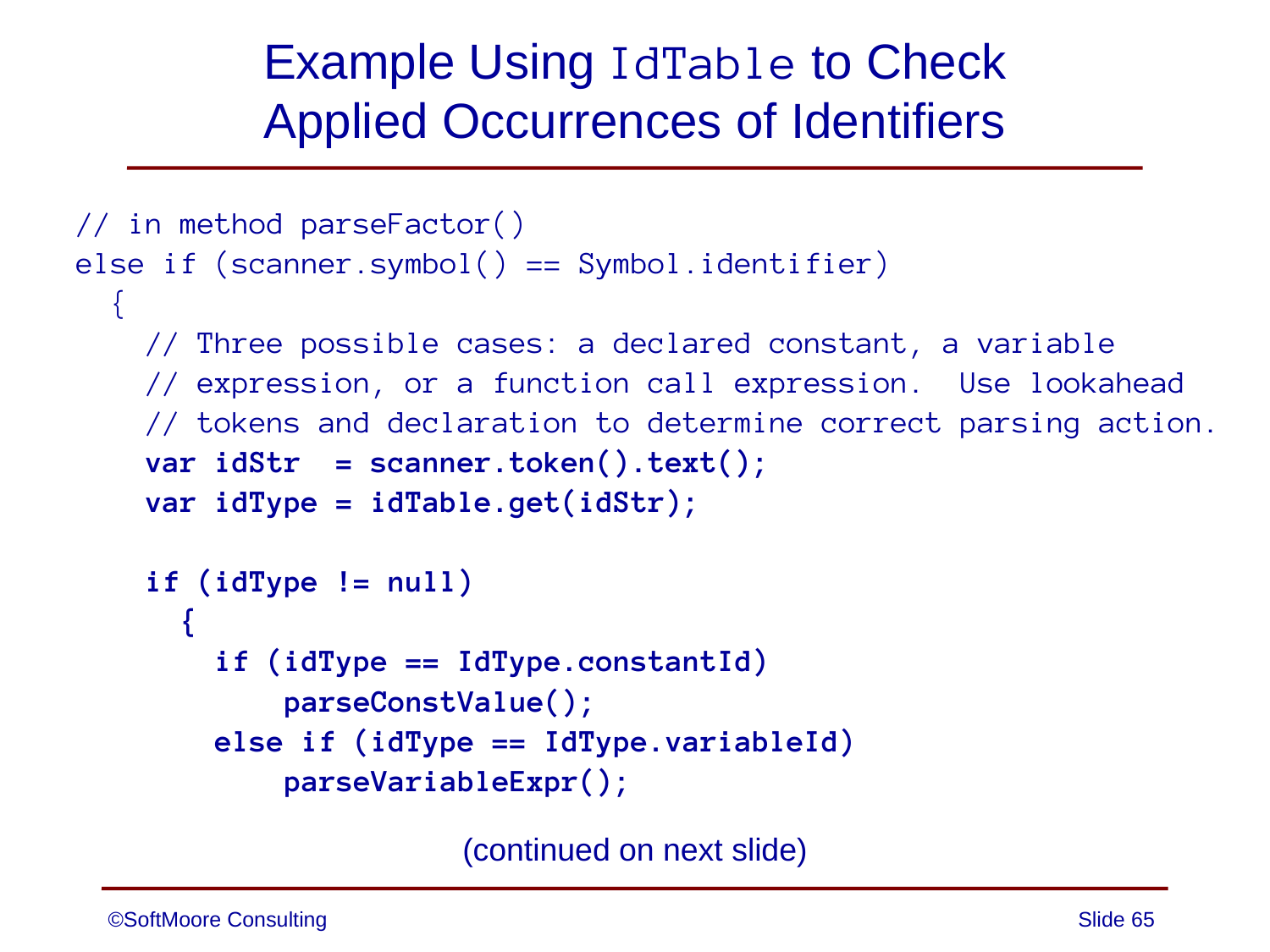

# Example Using IdTable to Check Applied Occurrences of Identifiers
// in method parseFactor()
else if (scanner.symbol() == Symbol.identifier)
  {
    // Three possible cases: a declared constant, a variable
    // expression, or a function call expression.  Use lookahead
    // tokens and declaration to determine correct parsing action.
    var idStr  = scanner.token().text();
    var idType = idTable.get(idStr);

    if (idType != null)
      {
        if (idType == IdType.constantId)
            parseConstValue();
        else if (idType == IdType.variableId)
            parseVariableExpr();
(continued on next slide)
©SoftMoore Consulting
Slide 65